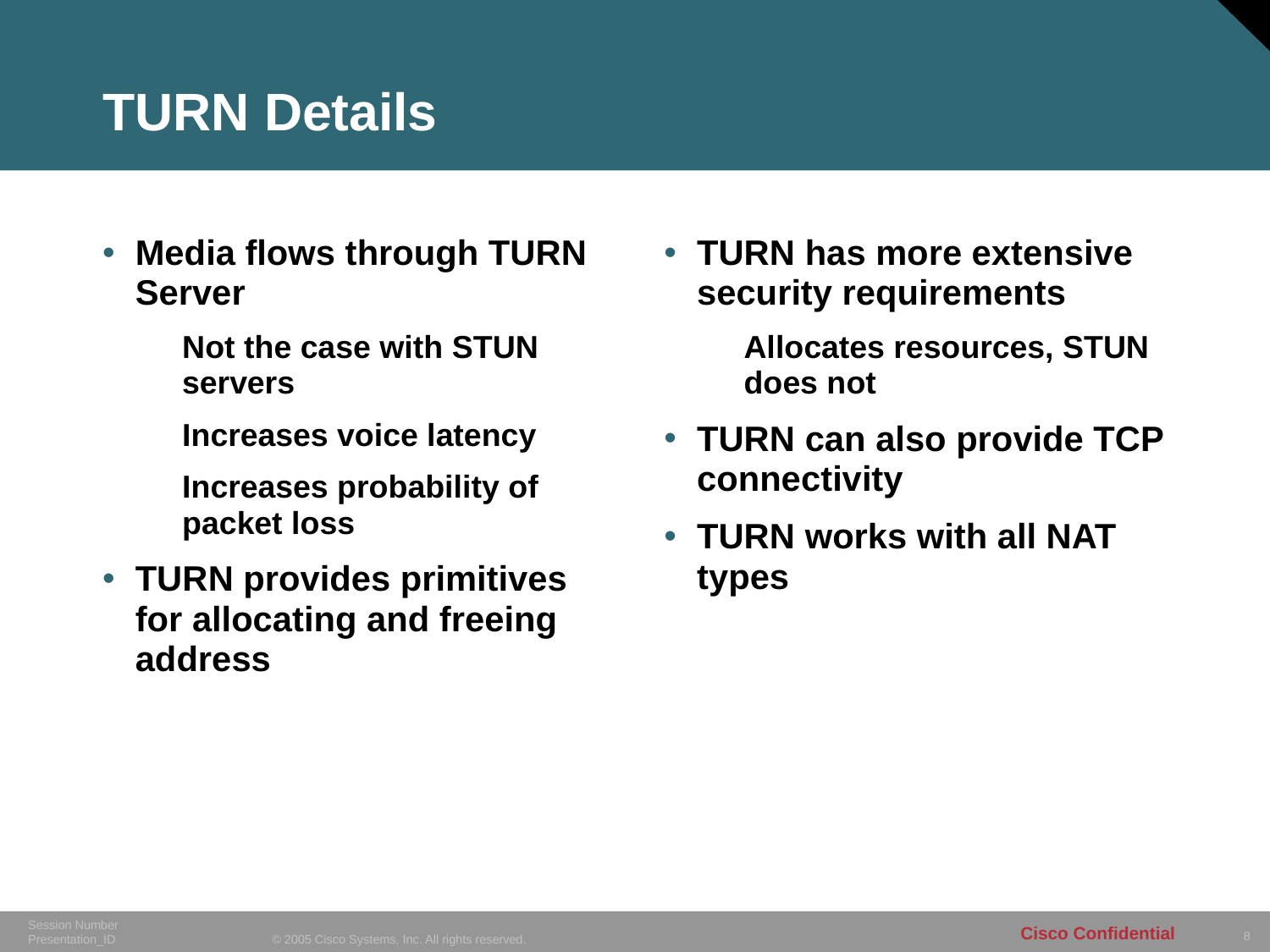

# TURN Details
Media flows through TURN Server
Not the case with STUN servers
Increases voice latency
Increases probability of packet loss
TURN provides primitives for allocating and freeing address
TURN has more extensive security requirements
Allocates resources, STUN does not
TURN can also provide TCP connectivity
TURN works with all NAT types